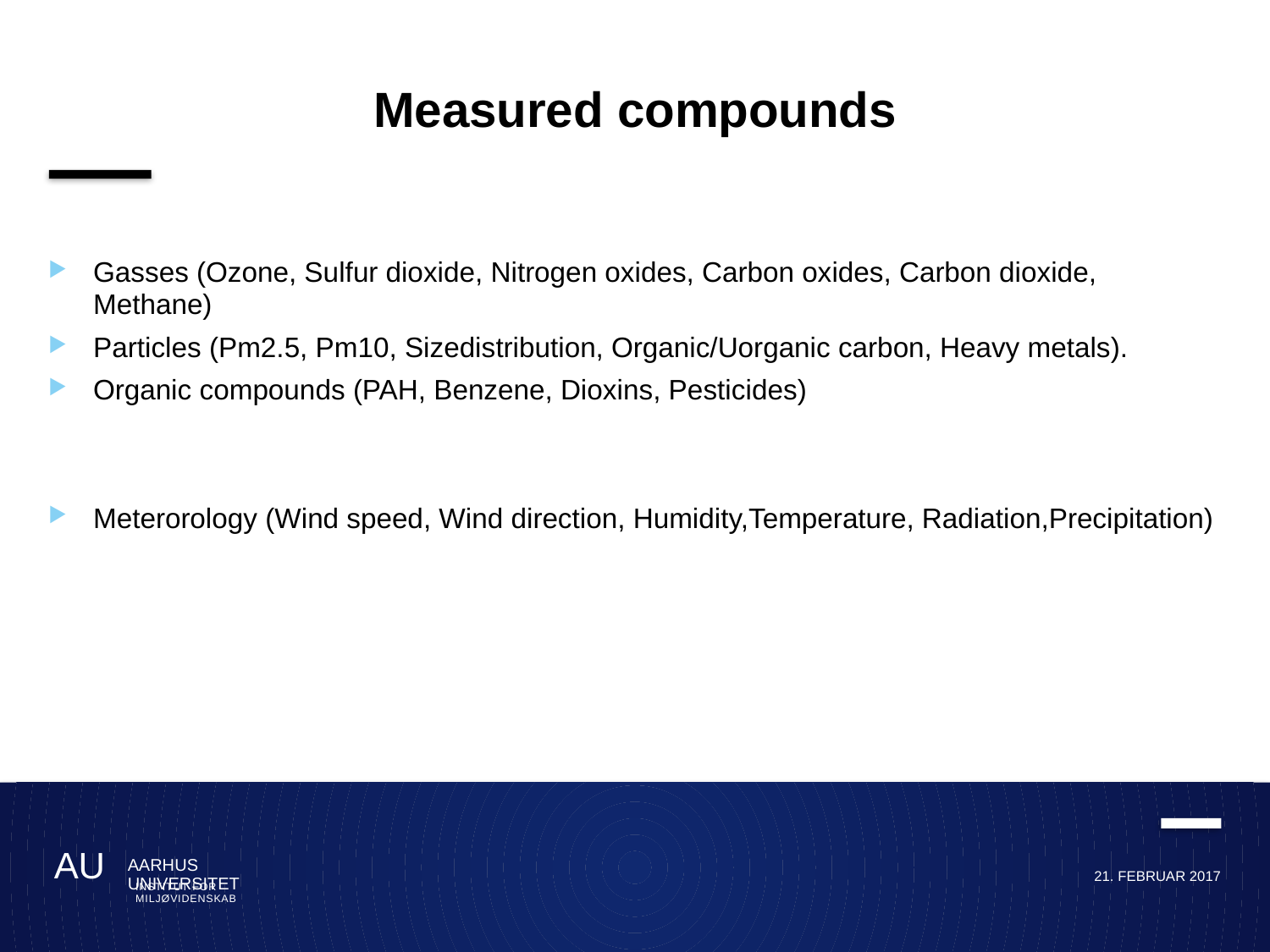

# Measured compounds

Gasses (Ozone, Sulfur dioxide, Nitrogen oxides, Carbon oxides, Carbon dioxide, Methane)
Particles (Pm2.5, Pm10, Sizedistribution, Organic/Uorganic carbon, Heavy metals).
Organic compounds (PAH, Benzene, Dioxins, Pesticides)

Meterorology (Wind speed, Wind direction, Humidity,Temperature, Radiation,Precipitation)